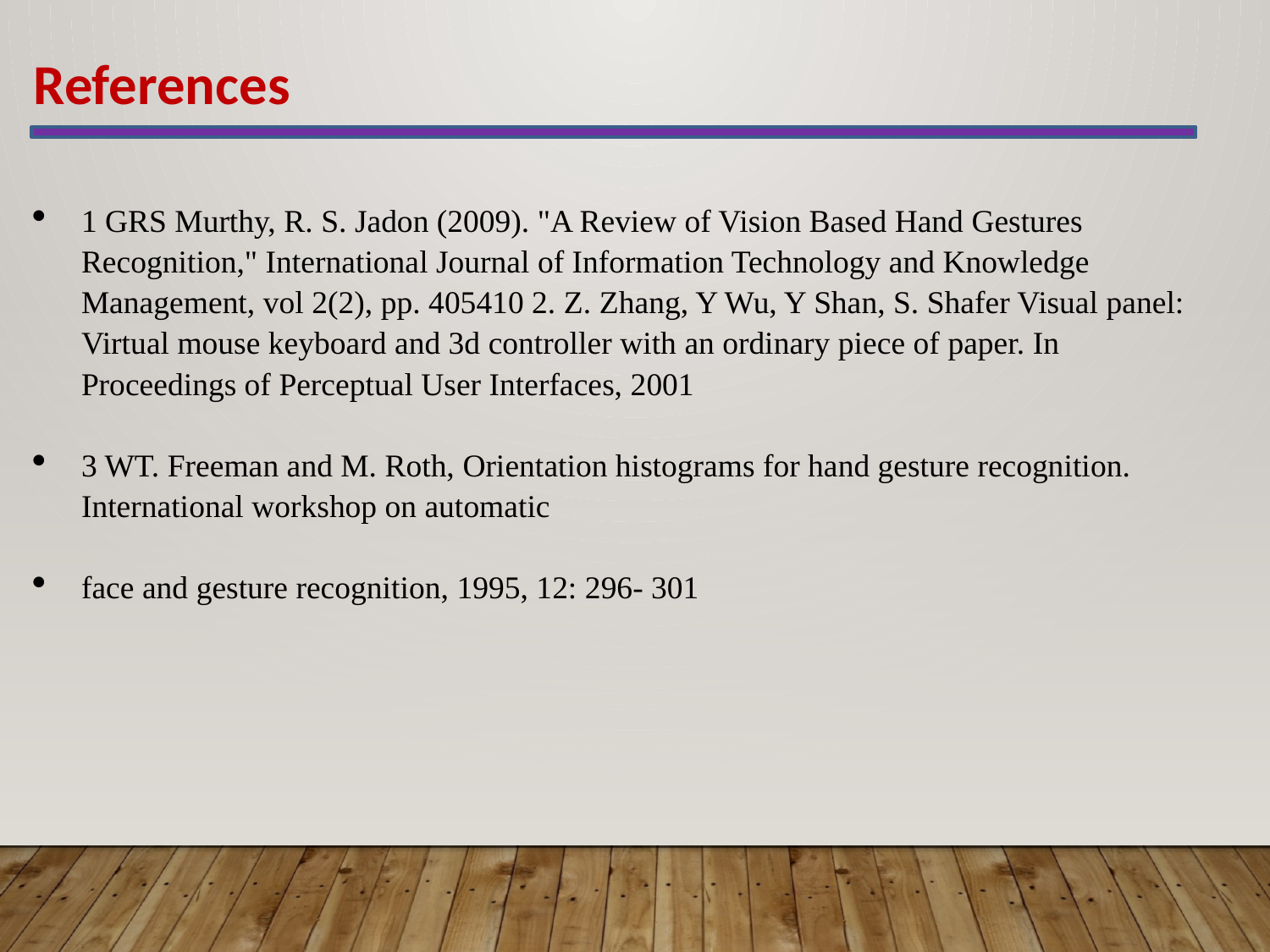

References

1 GRS Murthy, R. S. Jadon (2009). "A Review of Vision Based Hand Gestures Recognition," International Journal of Information Technology and Knowledge Management, vol 2(2), pp. 405410 2. Z. Zhang, Y Wu, Y Shan, S. Shafer Visual panel: Virtual mouse keyboard and 3d controller with an ordinary piece of paper. In Proceedings of Perceptual User Interfaces, 2001

3 WT. Freeman and M. Roth, Orientation histograms for hand gesture recognition. International workshop on automatic

face and gesture recognition, 1995, 12: 296- 301